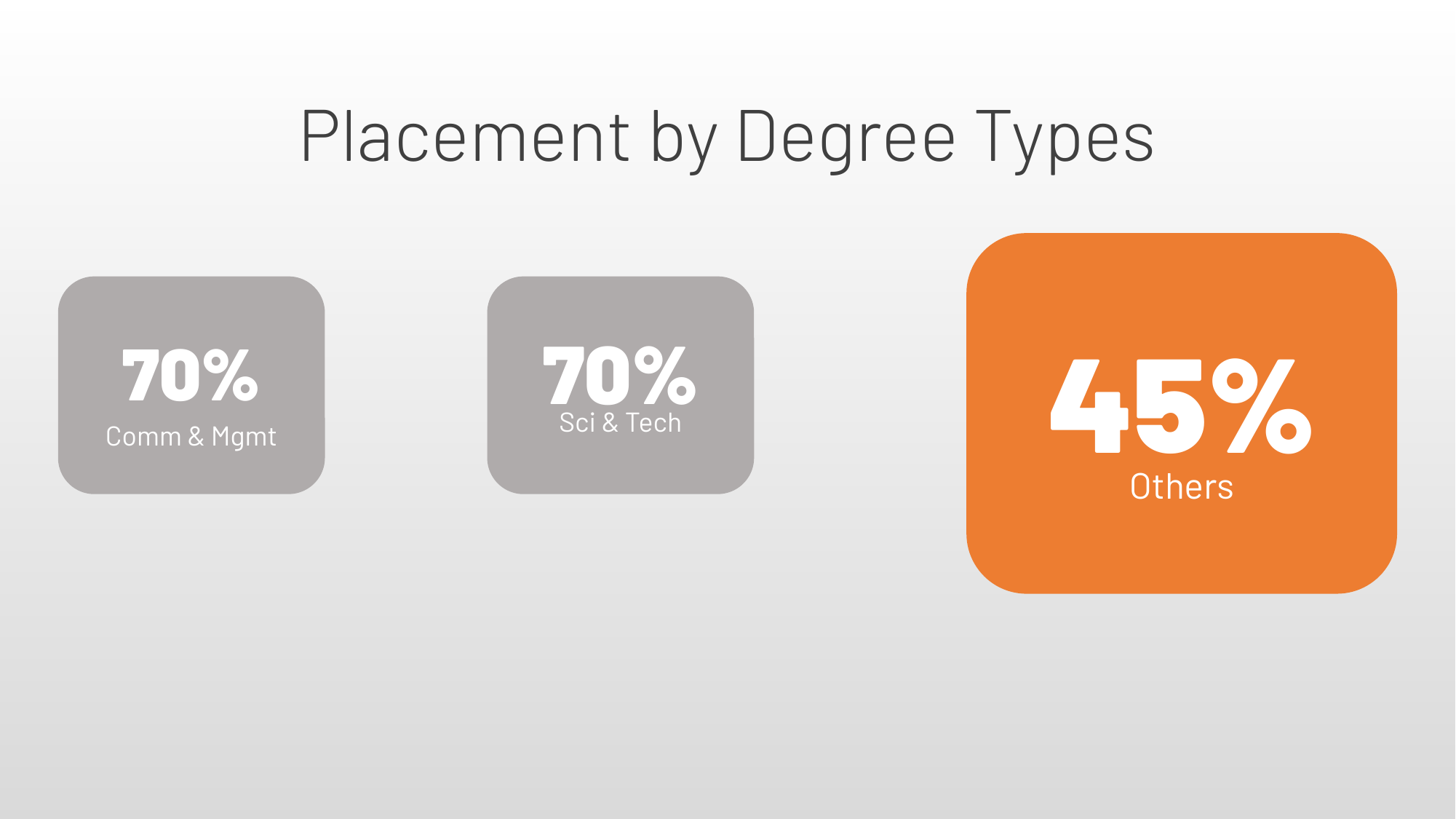

Placement by Degree Types
45%
70%
70%
Sci & Tech
Comm & Mgmt
Others